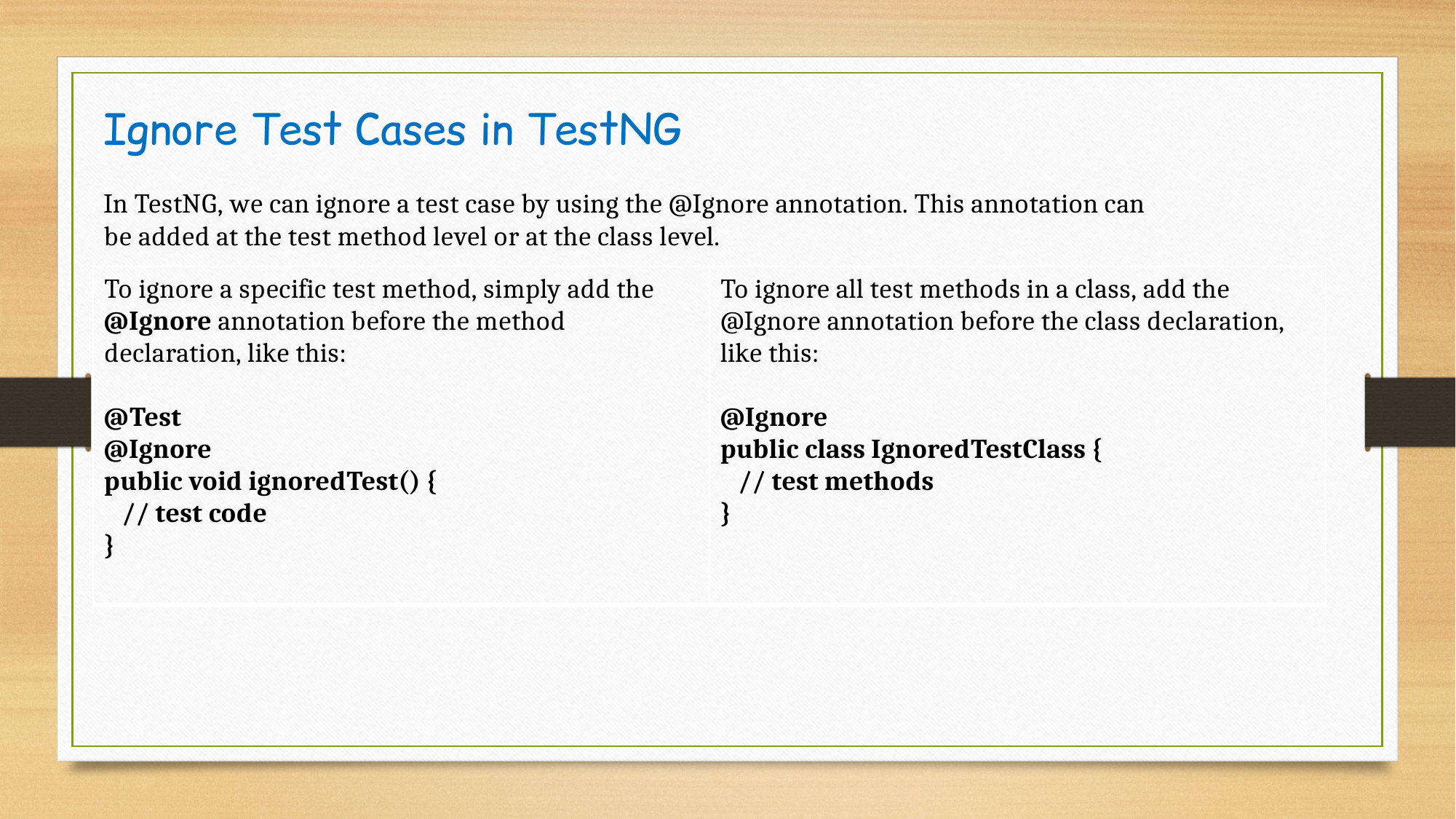

Ignore Test Cases in TestNG

In TestNG, we can ignore a test case by using the @Ignore annotation. This annotation can be added at the test method level or at the class level.

| To ignore a specific test method, simply add the @Ignore annotation before the method declaration, like this: @Test @Ignore public void ignoredTest() { // test code } | To ignore all test methods in a class, add the @Ignore annotation before the class declaration, like this: @Ignore public class IgnoredTestClass { // test methods } |
| --- | --- |